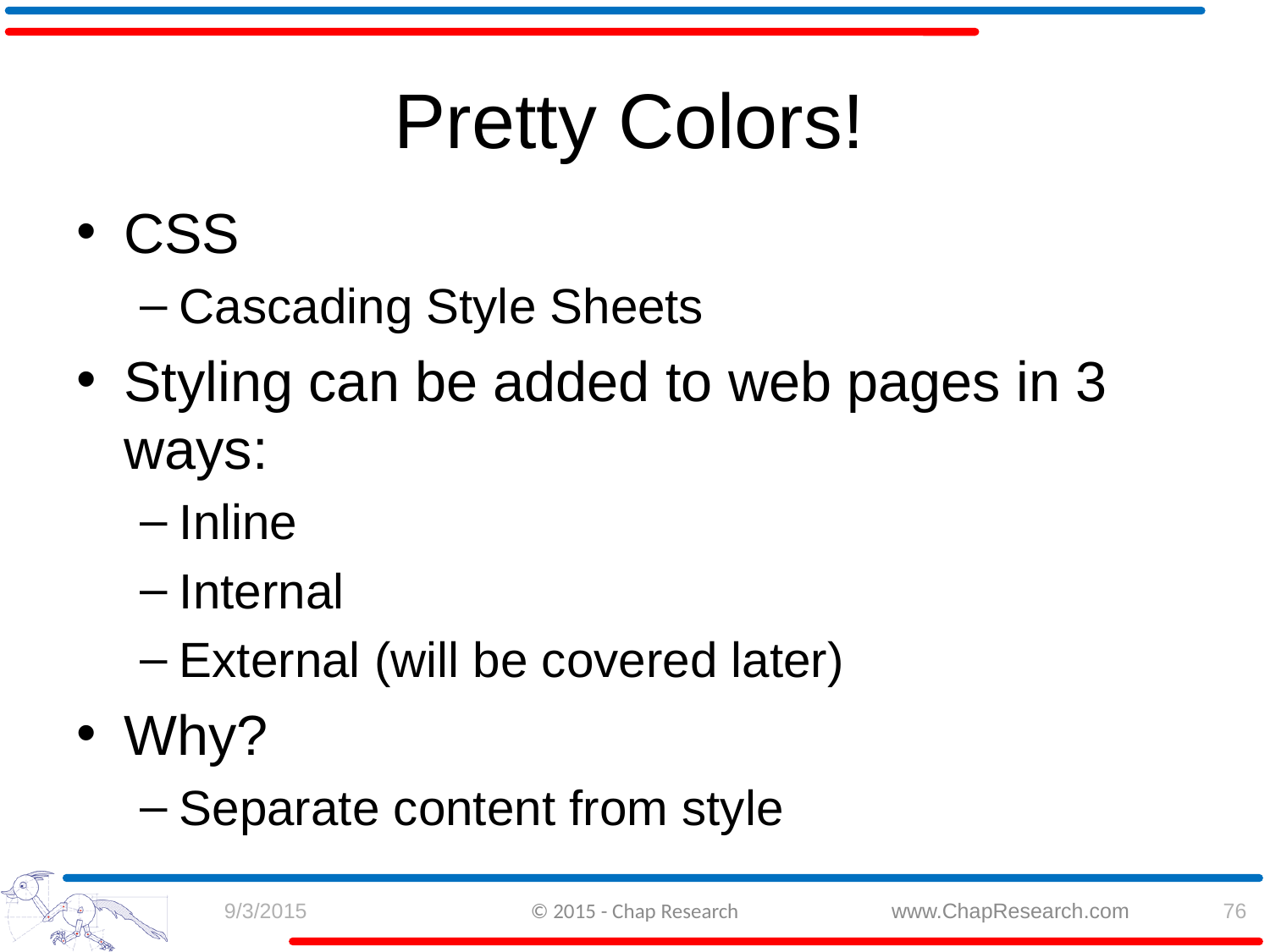

# Pretty Colors!
CSS
Cascading Style Sheets
Styling can be added to web pages in 3 ways:
Inline
Internal
External (will be covered later)
Why?
Separate content from style

9/3/2015
© 2015 - Chap Research
76